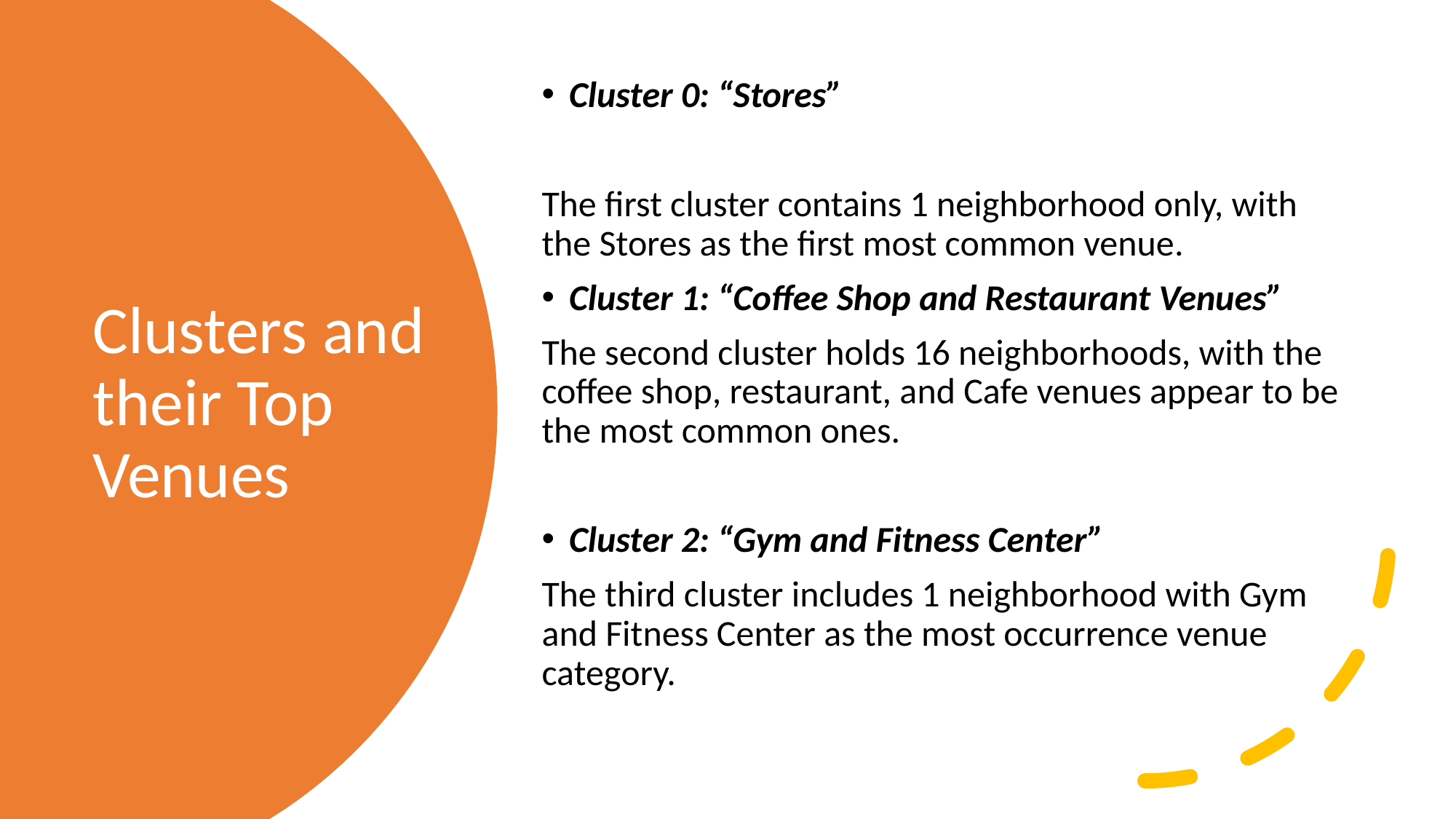

Cluster 0: “Stores”

The first cluster contains 1 neighborhood only, with the Stores as the first most common venue.
Cluster 1: “Coffee Shop and Restaurant Venues”
The second cluster holds 16 neighborhoods, with the coffee shop, restaurant, and Cafe venues appear to be the most common ones.

Cluster 2: “Gym and Fitness Center”
The third cluster includes 1 neighborhood with Gym and Fitness Center as the most occurrence venue category.

# Clusters and their Top Venues